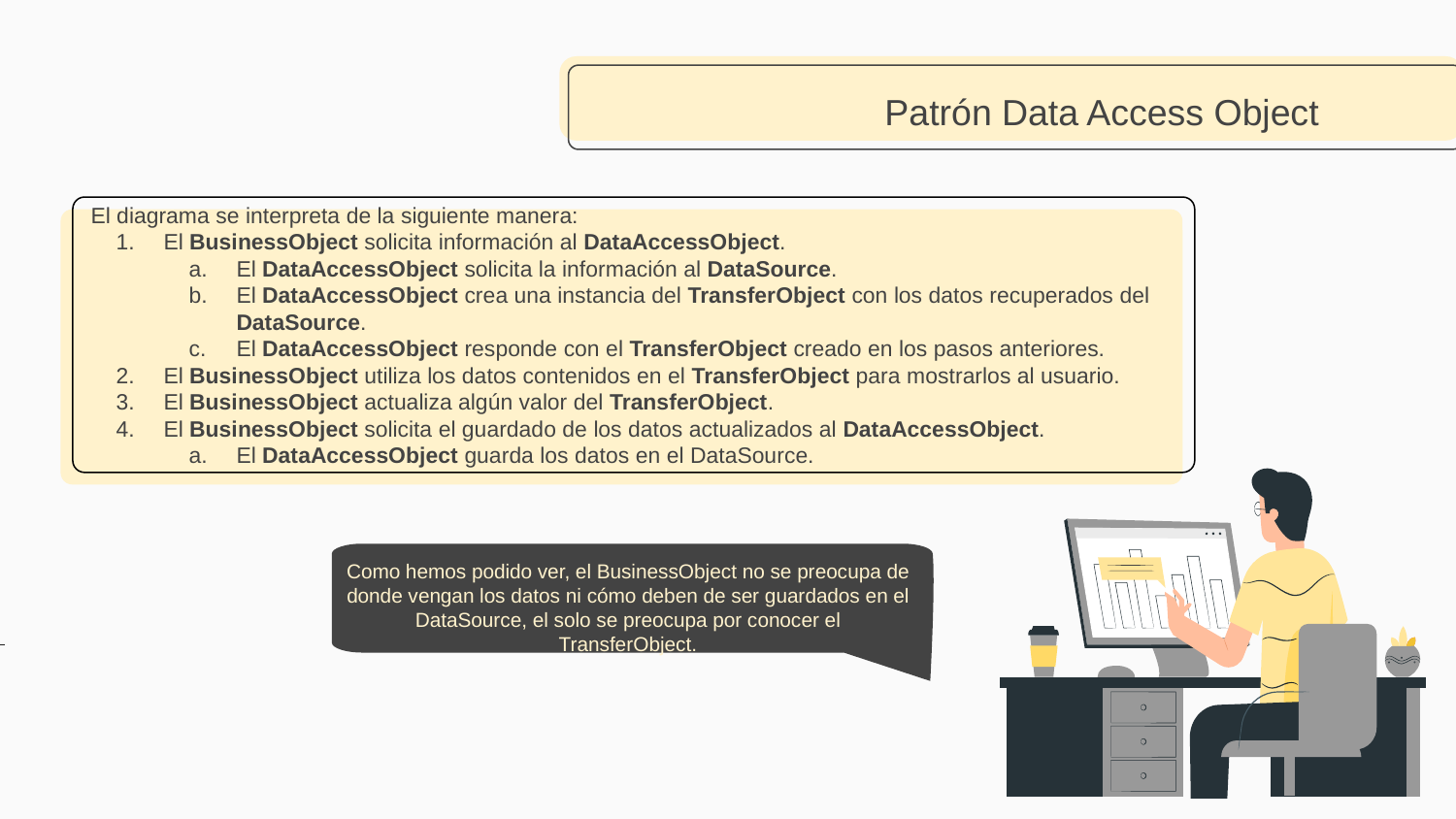

Patrón Data Access Object
El diagrama se interpreta de la siguiente manera:
El BusinessObject solicita información al DataAccessObject.
El DataAccessObject solicita la información al DataSource.
El DataAccessObject crea una instancia del TransferObject con los datos recuperados del DataSource.
El DataAccessObject responde con el TransferObject creado en los pasos anteriores.
El BusinessObject utiliza los datos contenidos en el TransferObject para mostrarlos al usuario.
El BusinessObject actualiza algún valor del TransferObject.
El BusinessObject solicita el guardado de los datos actualizados al DataAccessObject.
El DataAccessObject guarda los datos en el DataSource.

Como hemos podido ver, el BusinessObject no se preocupa de donde vengan los datos ni cómo deben de ser guardados en el DataSource, el solo se preocupa por conocer el TransferObject.